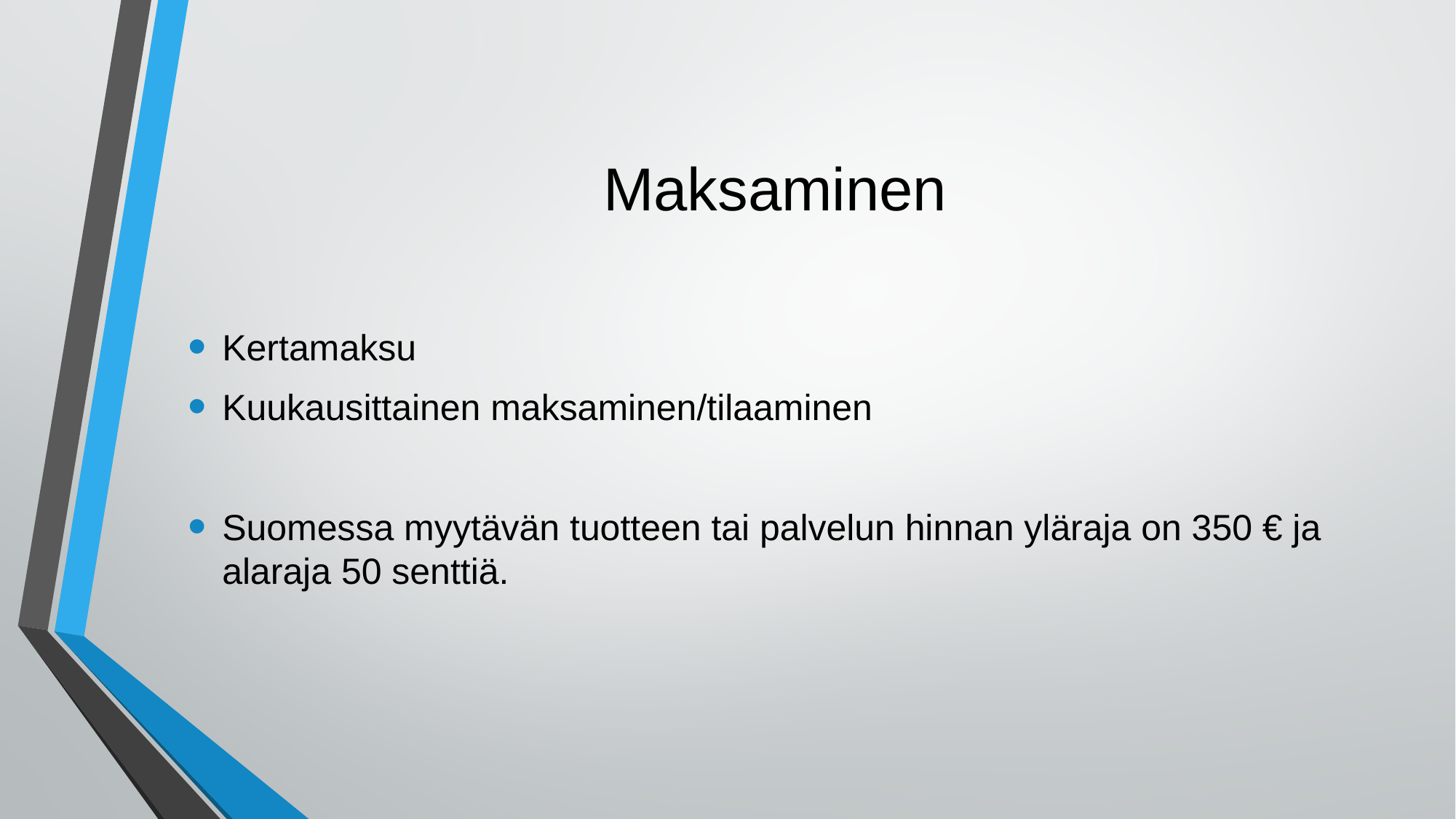

# Maksaminen
Kertamaksu
Kuukausittainen maksaminen/tilaaminen

Suomessa myytävän tuotteen tai palvelun hinnan yläraja on 350 € ja alaraja 50 senttiä.